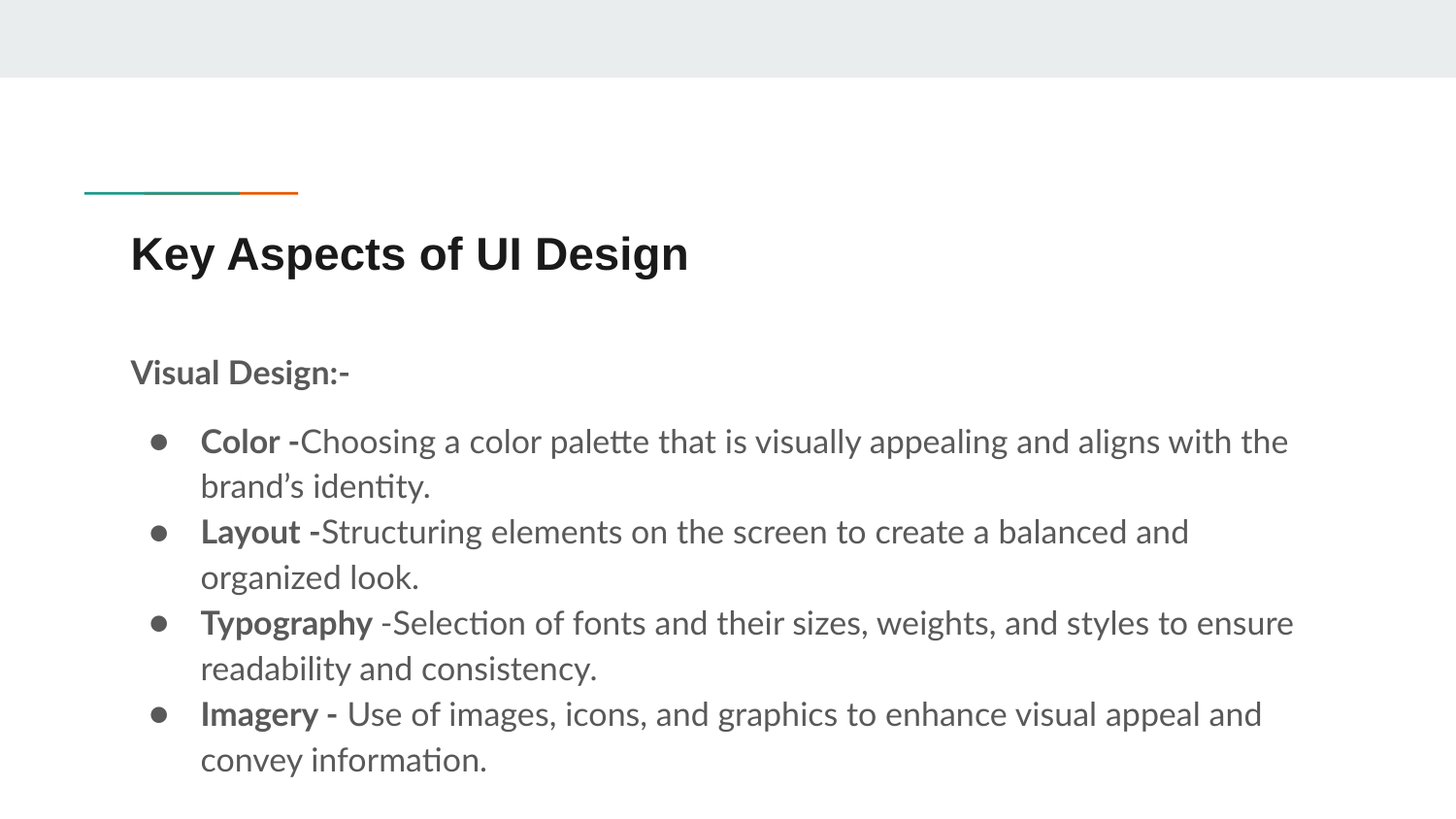

# Key Aspects of UI Design
Visual Design:-
Color -Choosing a color palette that is visually appealing and aligns with the brand’s identity.
Layout -Structuring elements on the screen to create a balanced and organized look.
Typography -Selection of fonts and their sizes, weights, and styles to ensure readability and consistency.
Imagery - Use of images, icons, and graphics to enhance visual appeal and convey information.